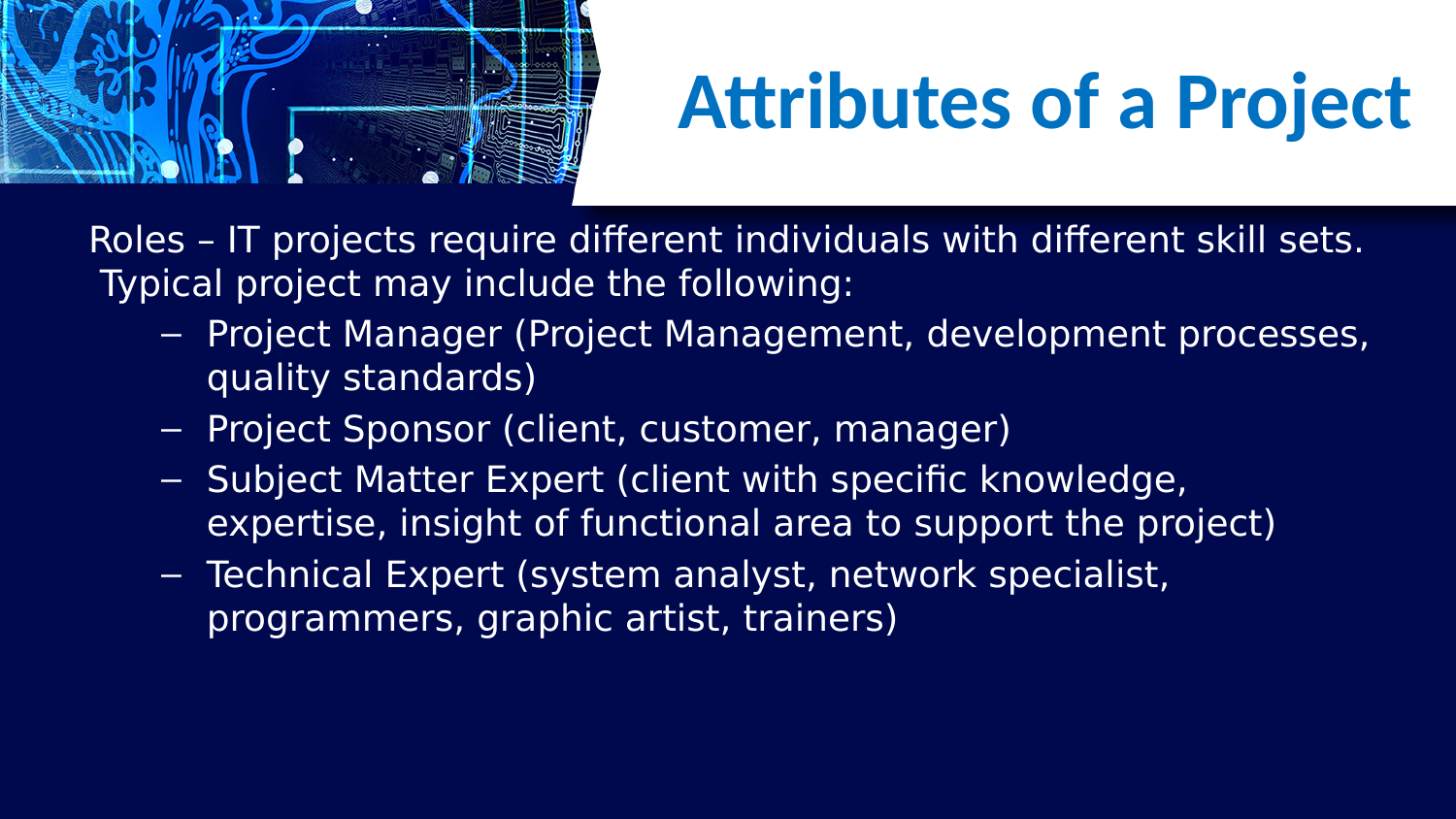

# Attributes of a Project
Roles – IT projects require different individuals with different skill sets.  Typical project may include the following:
Project Manager (Project Management, development processes, quality standards)
Project Sponsor (client, customer, manager)
Subject Matter Expert (client with specific knowledge, expertise, insight of functional area to support the project)
Technical Expert (system analyst, network specialist, programmers, graphic artist, trainers)